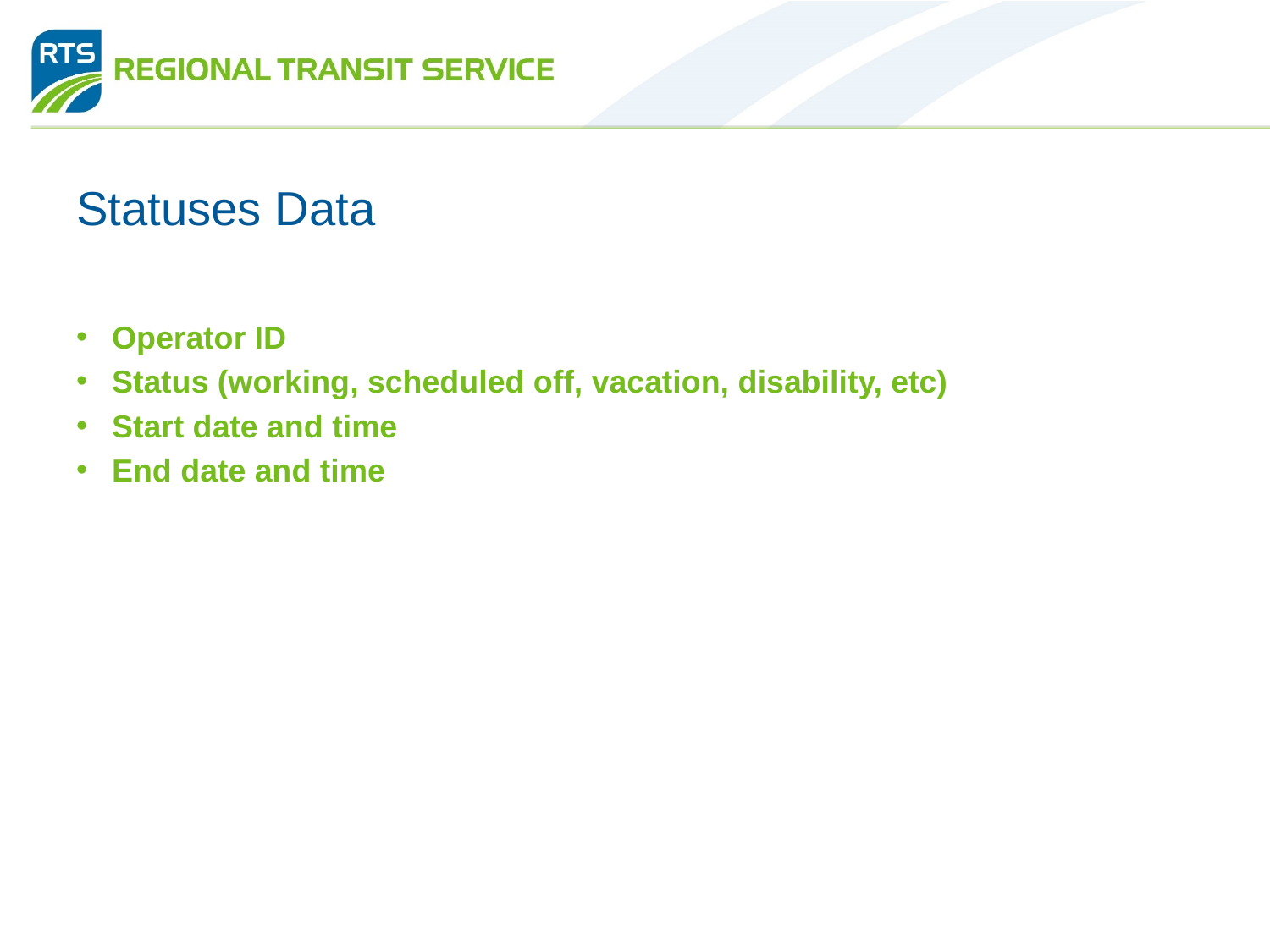

# Statuses Data
Operator ID
Status (working, scheduled off, vacation, disability, etc)
Start date and time
End date and time